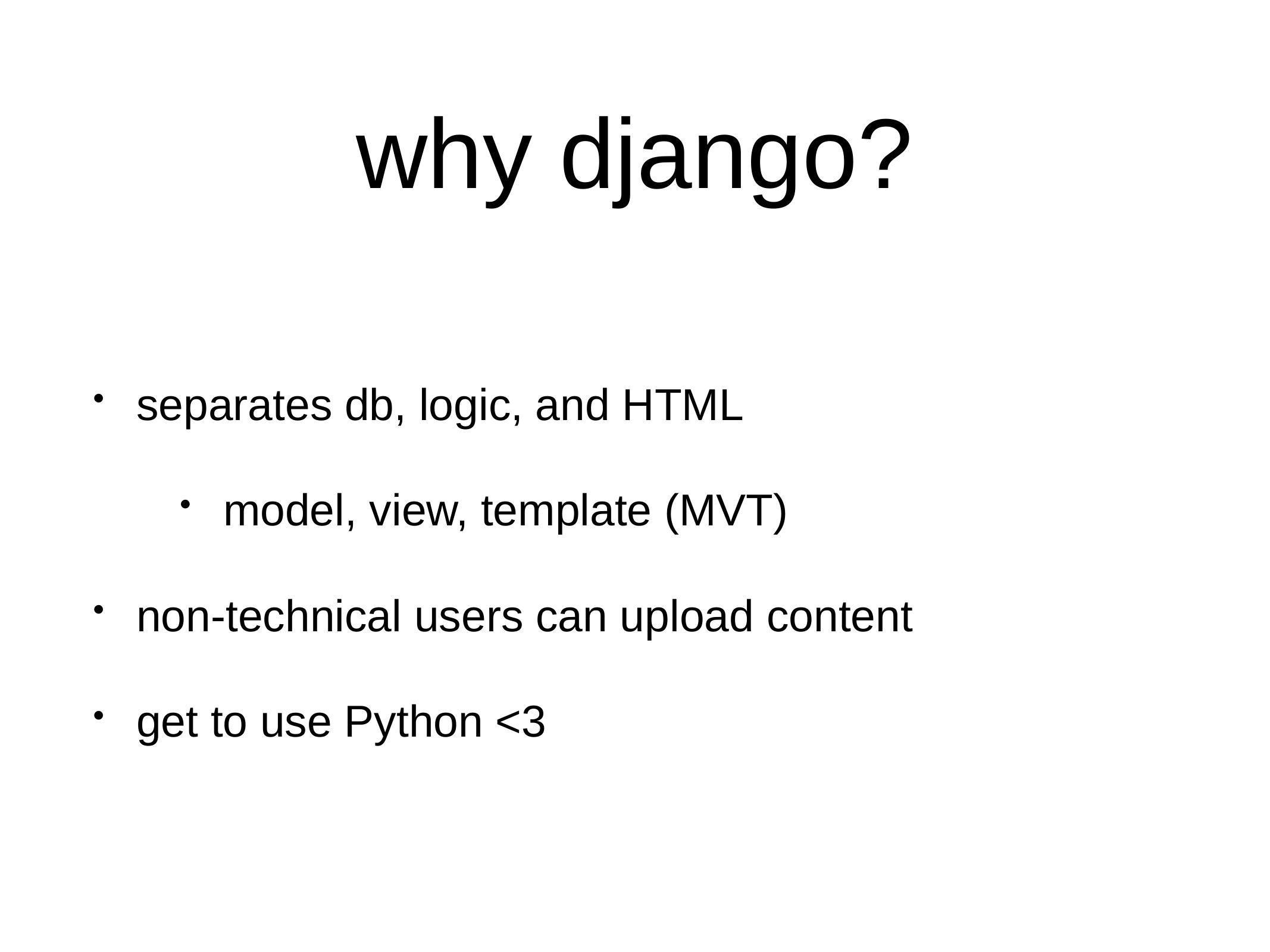

# why django?
separates db, logic, and HTML
model, view, template (MVT)
non-technical users can upload content
get to use Python <3